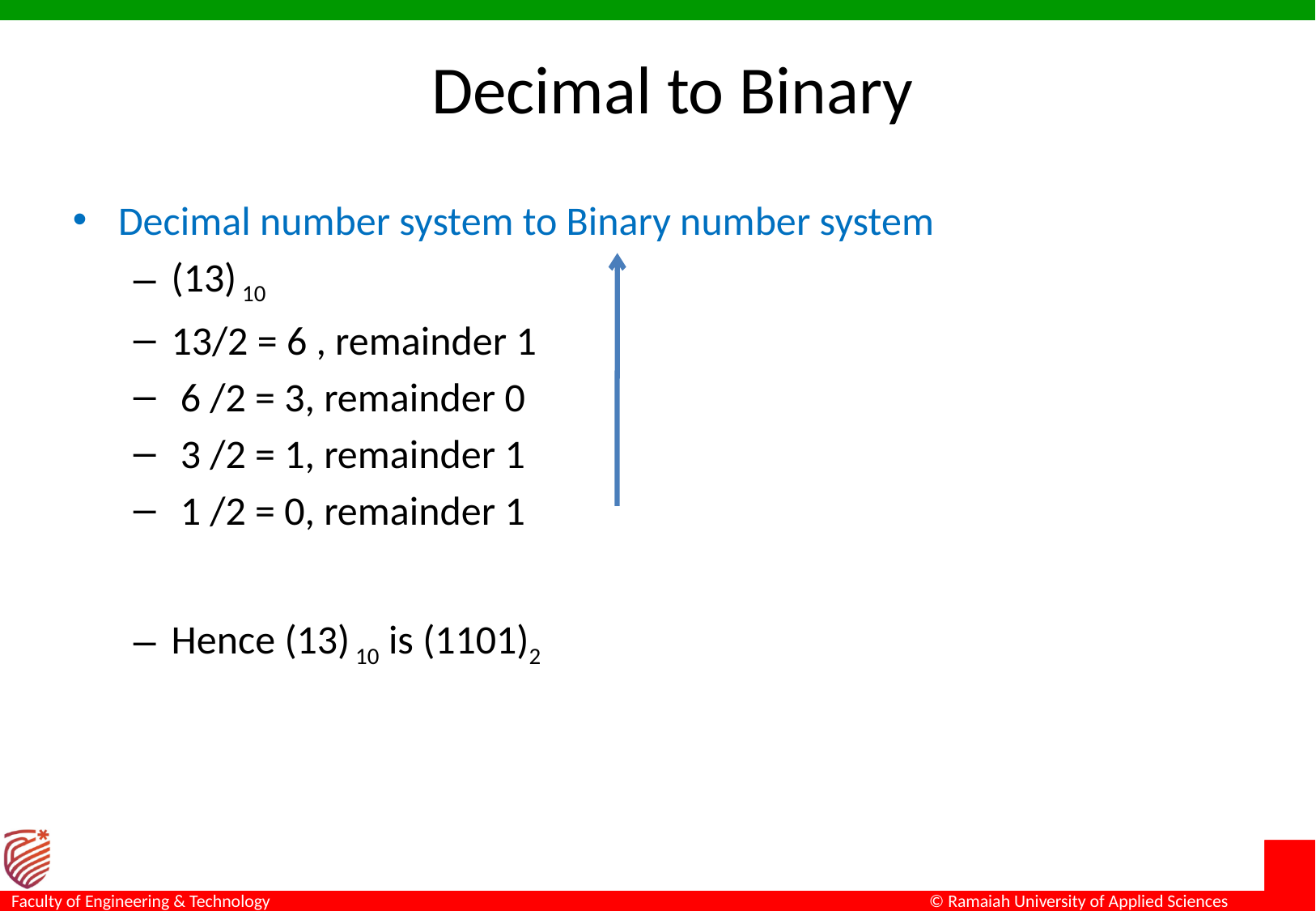

# Decimal to Binary
Decimal number system to Binary number system
(13) 10
13/2 = 6 , remainder 1
 6 /2 = 3, remainder 0
 3 /2 = 1, remainder 1
 1 /2 = 0, remainder 1

Hence (13) 10 is (1101)2